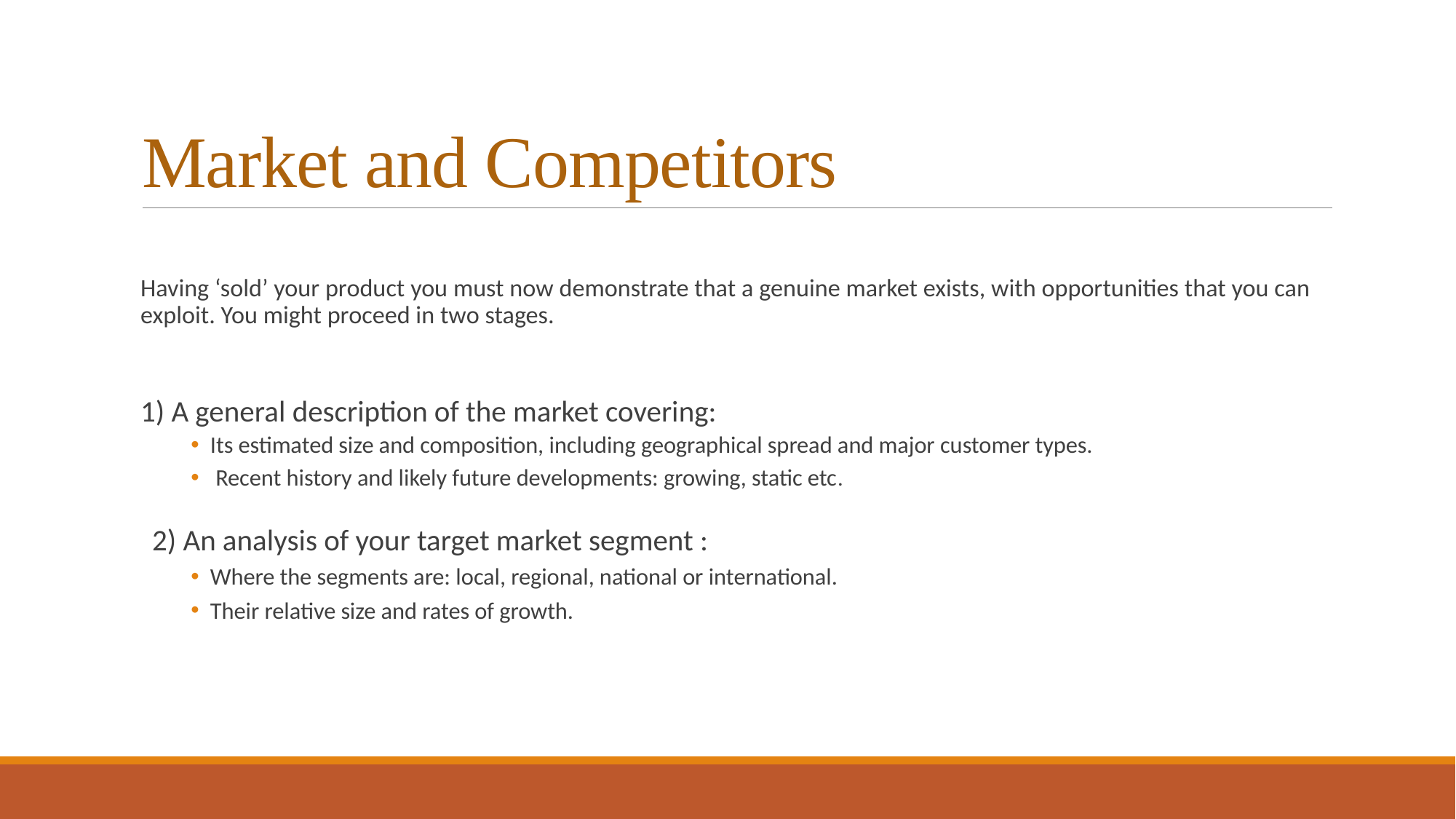

# Market and Competitors

Having ‘sold’ your product you must now demonstrate that a genuine market exists, with opportunities that you can exploit. You might proceed in two stages.

1) A general description of the market covering:
Its estimated size and composition, including geographical spread and major customer types.
 Recent history and likely future developments: growing, static etc.

2) An analysis of your target market segment :
Where the segments are: local, regional, national or international.
Their relative size and rates of growth.